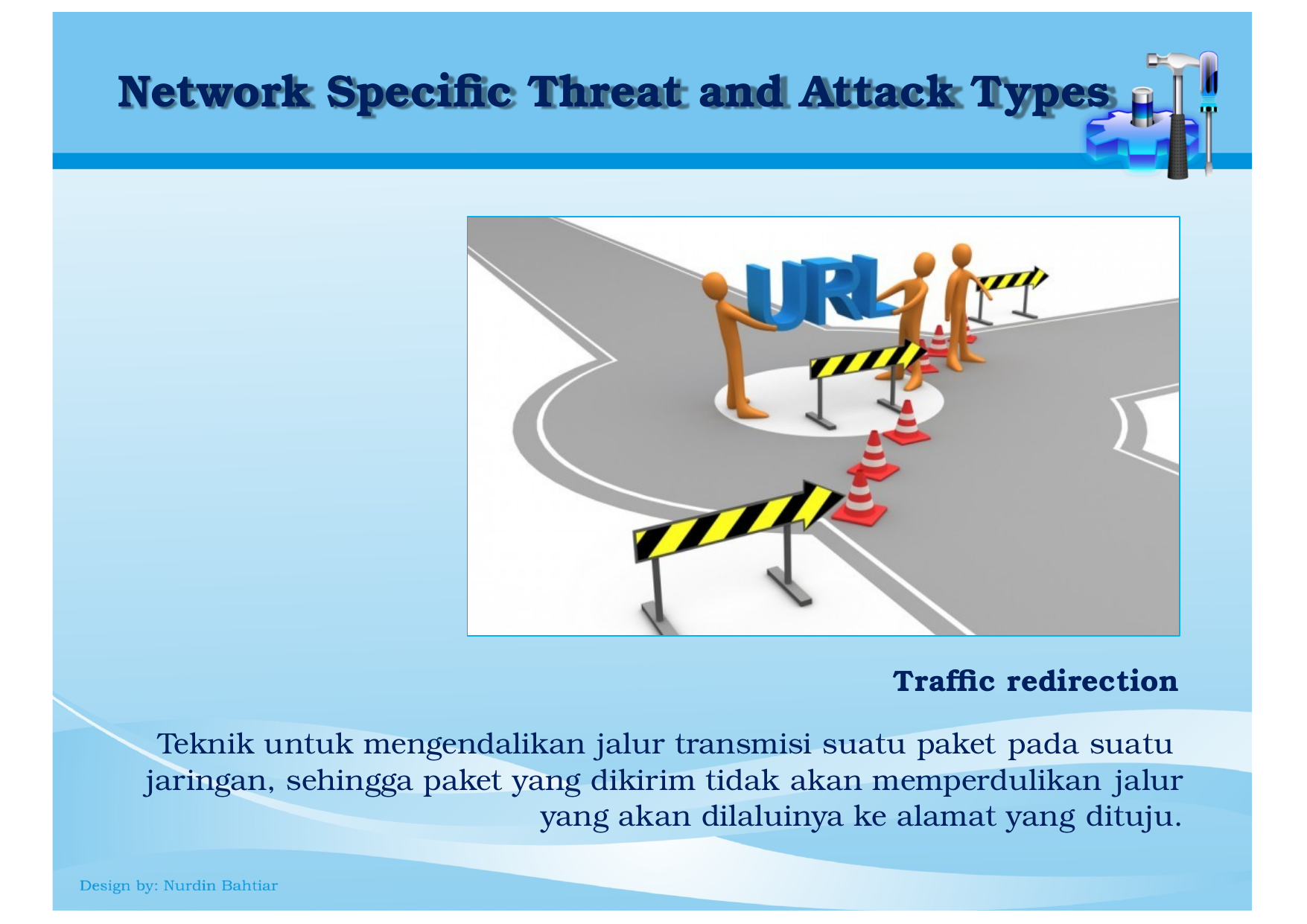

# Network Specific Threat and Attack Types

Traffic redirection
Teknik untuk mengendalikan jalur transmisi suatu paket pada suatu  jaringan, sehingga paket yang dikirim tidak akan memperdulikan jalur
yang akan dilaluinya ke alamat yang dituju.